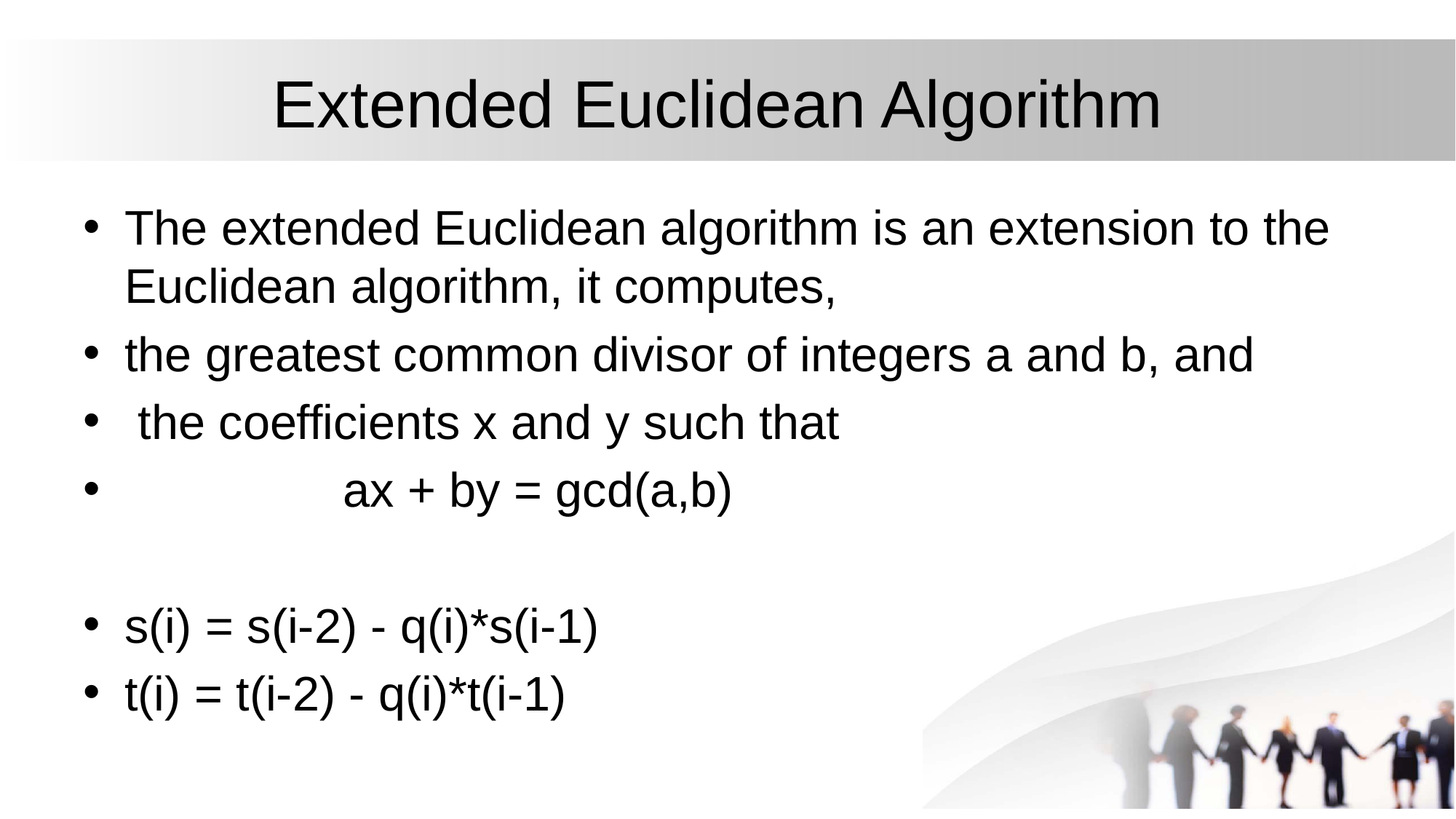

# Extended Euclidean Algorithm
The extended Euclidean algorithm is an extension to the Euclidean algorithm, it computes,
the greatest common divisor of integers a and b, and
 the coefficients x and y such that
		ax + by = gcd(a,b)

s(i) = s(i-2) - q(i)*s(i-1)
t(i) = t(i-2) - q(i)*t(i-1)